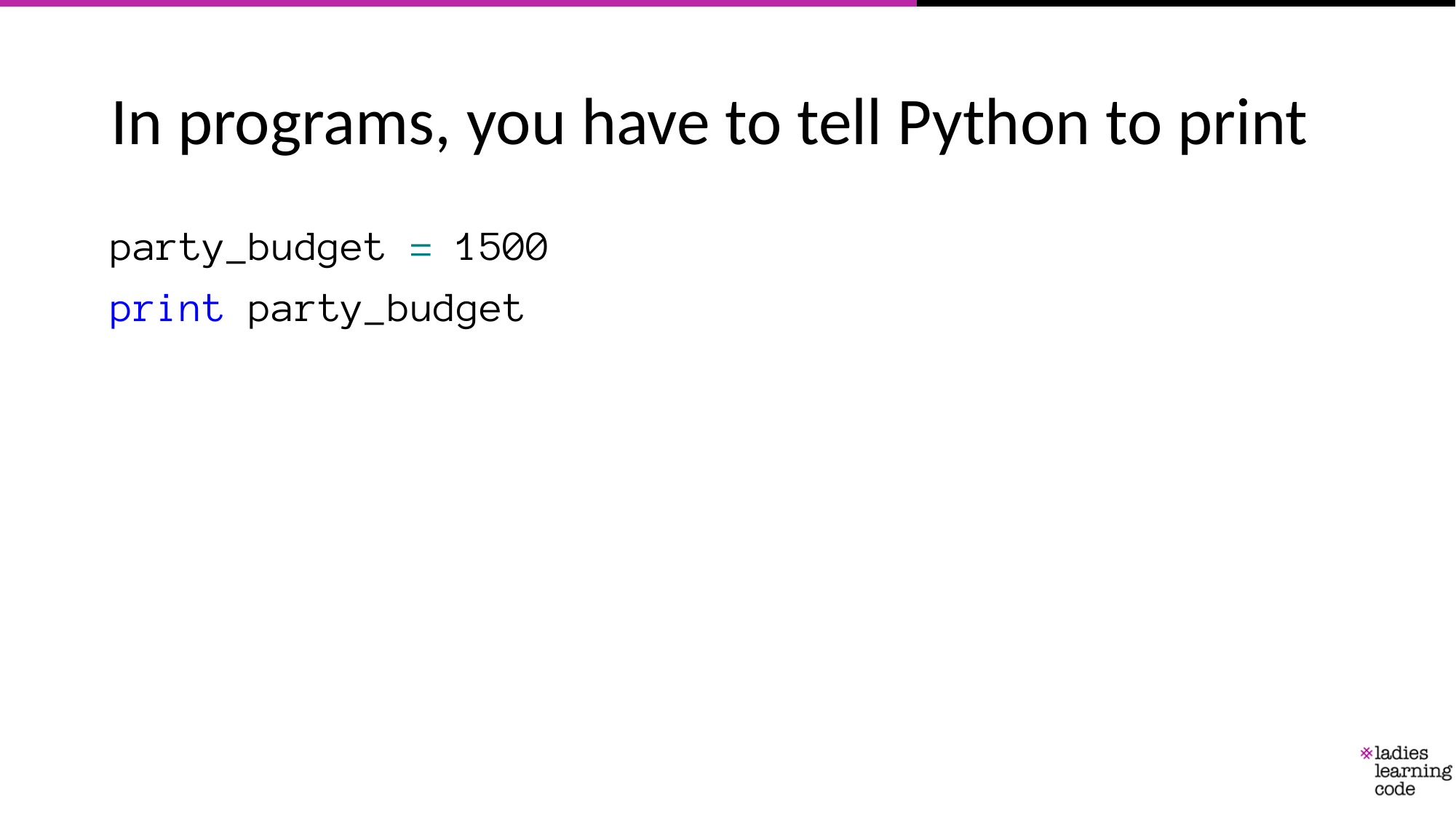

# In programs, you have to tell Python to print
party_budget = 1500
print party_budget